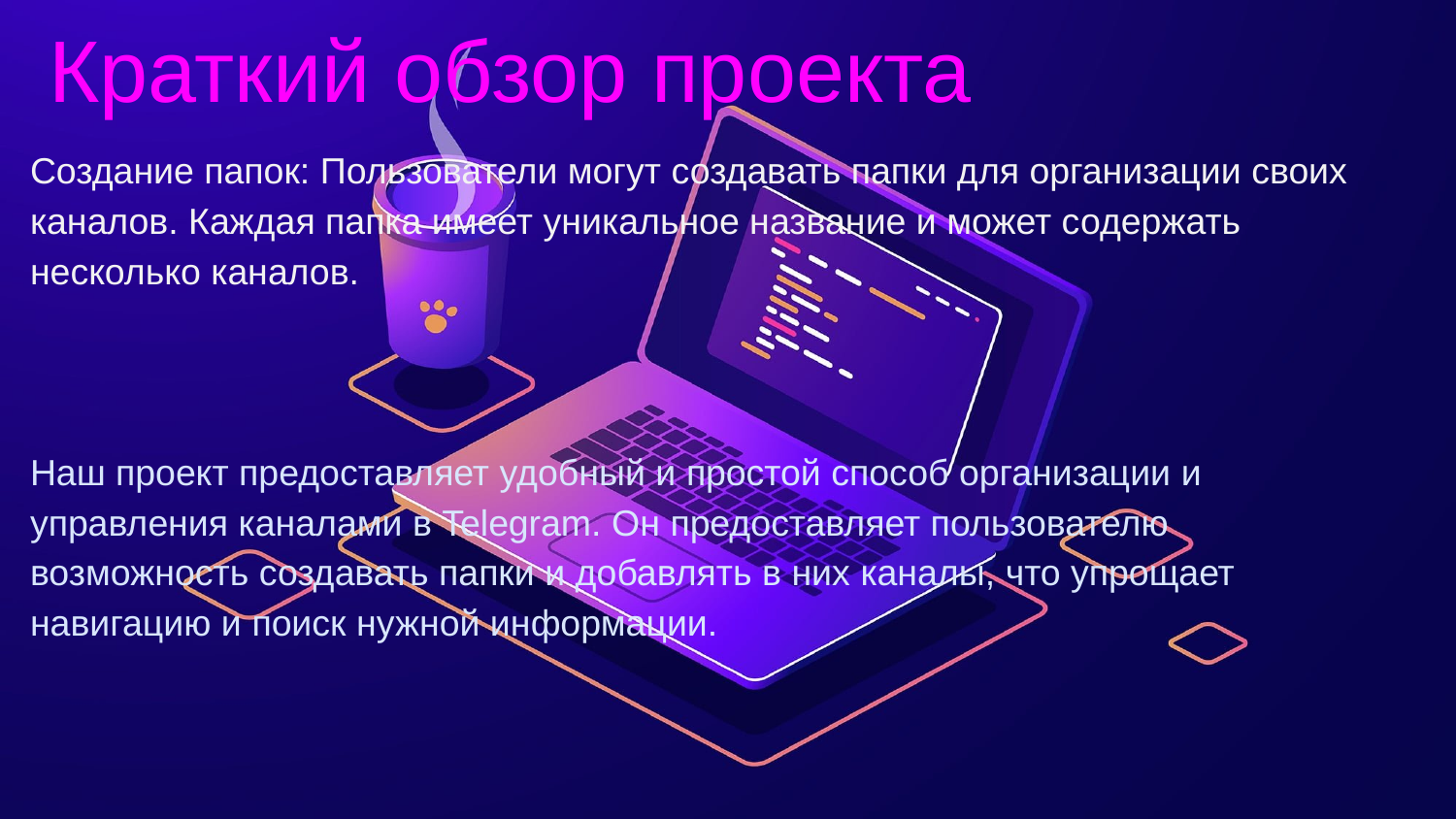

# Краткий обзор проекта
Создание папок: Пользователи могут создавать папки для организации своих каналов. Каждая папка имеет уникальное название и может содержать несколько каналов.

Наш проект предоставляет удобный и простой способ организации и управления каналами в Telegram. Он предоставляет пользователю возможность создавать папки и добавлять в них каналы, что упрощает навигацию и поиск нужной информации.